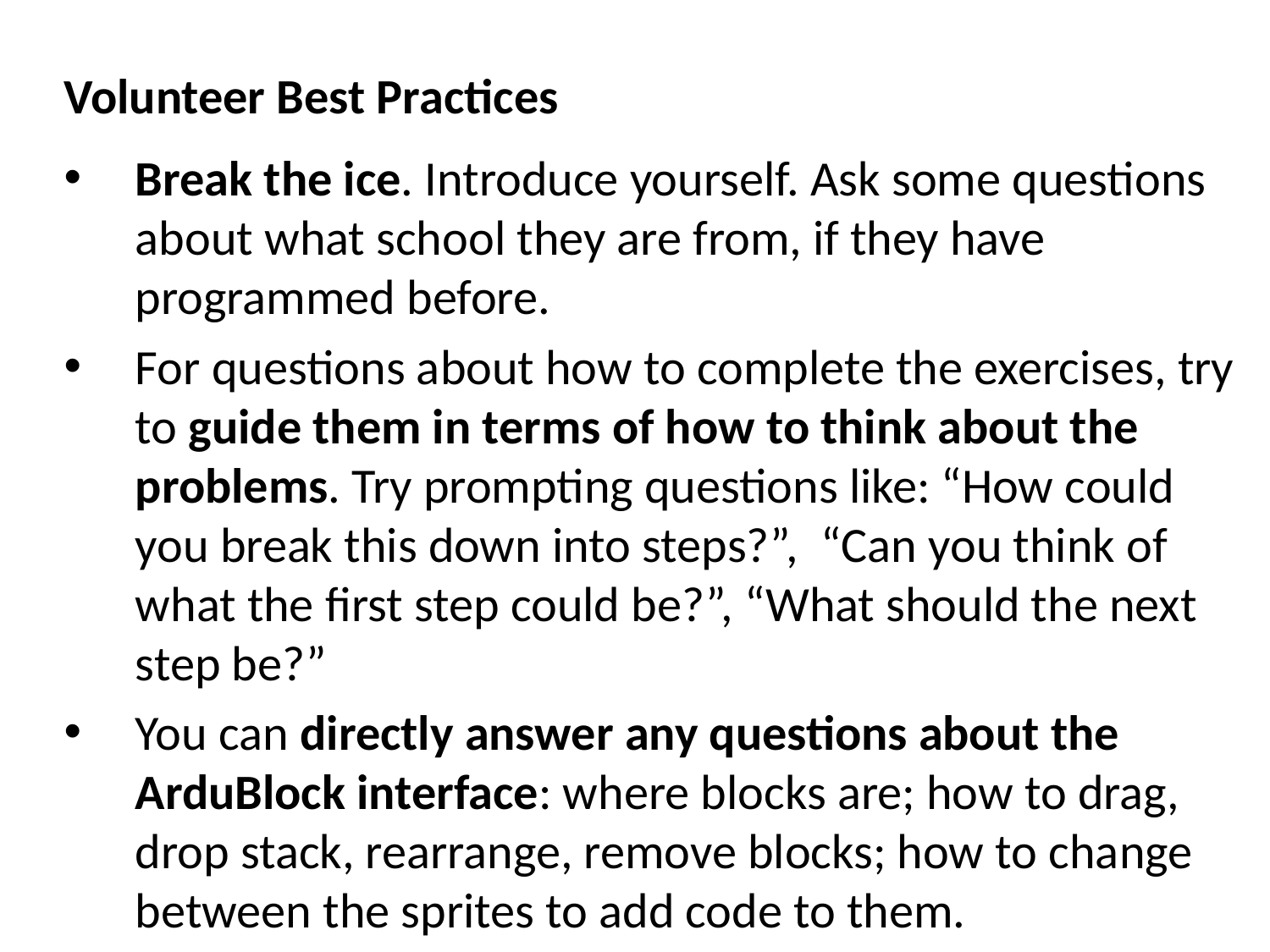

Volunteer Best Practices
Break the ice. Introduce yourself. Ask some questions about what school they are from, if they have programmed before.
For questions about how to complete the exercises, try to guide them in terms of how to think about the problems. Try prompting questions like: “How could you break this down into steps?”,  “Can you think of what the first step could be?”, “What should the next step be?”
You can directly answer any questions about the ArduBlock interface: where blocks are; how to drag, drop stack, rearrange, remove blocks; how to change between the sprites to add code to them.